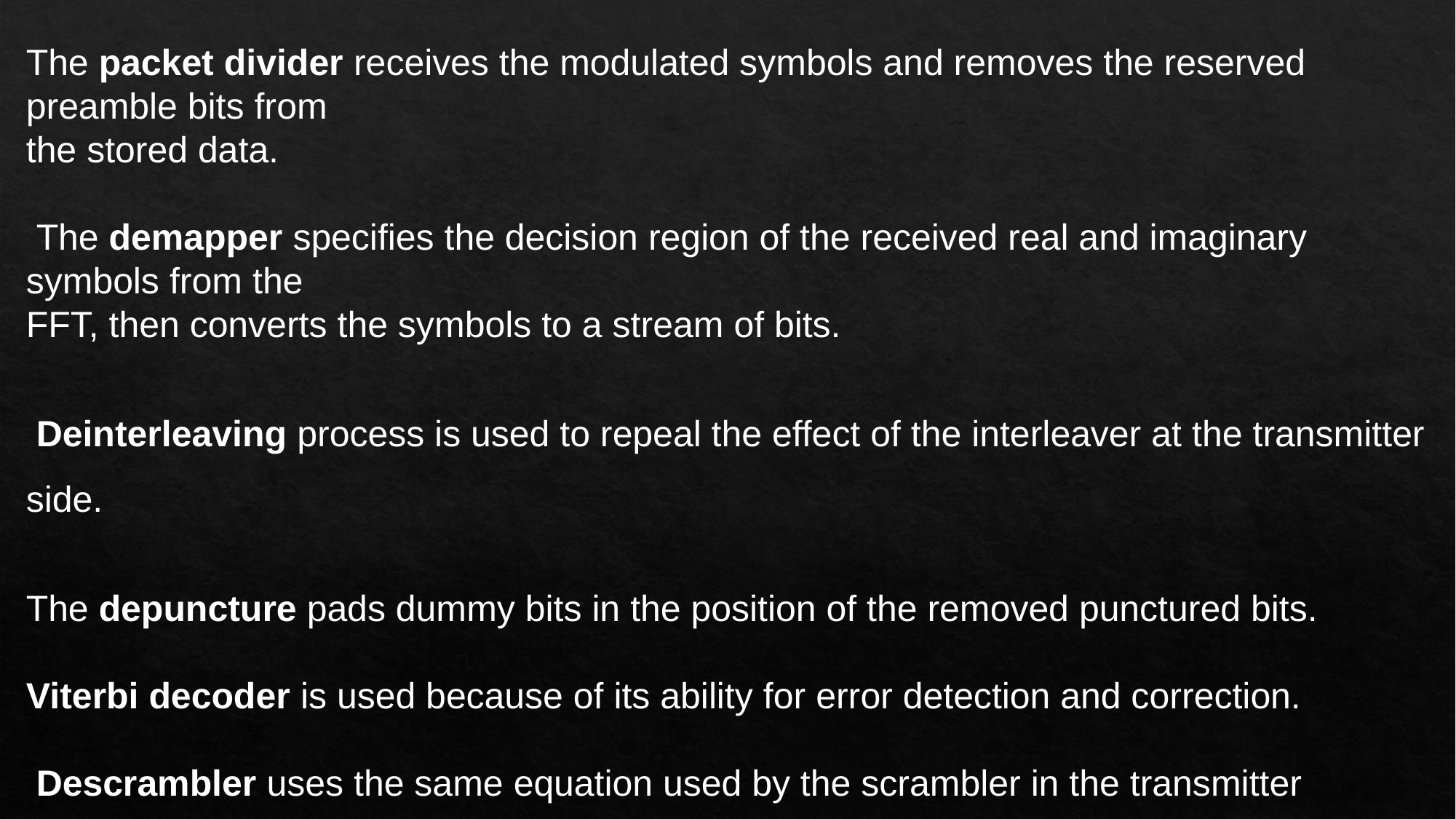

The packet divider receives the modulated symbols and removes the reserved preamble bits from
the stored data.

 The demapper specifies the decision region of the received real and imaginary symbols from the
FFT, then converts the symbols to a stream of bits.

 Deinterleaving process is used to repeal the effect of the interleaver at the transmitter side.

The depuncture pads dummy bits in the position of the removed punctured bits.

Viterbi decoder is used because of its ability for error detection and correction.

 Descrambler uses the same equation used by the scrambler in the transmitter